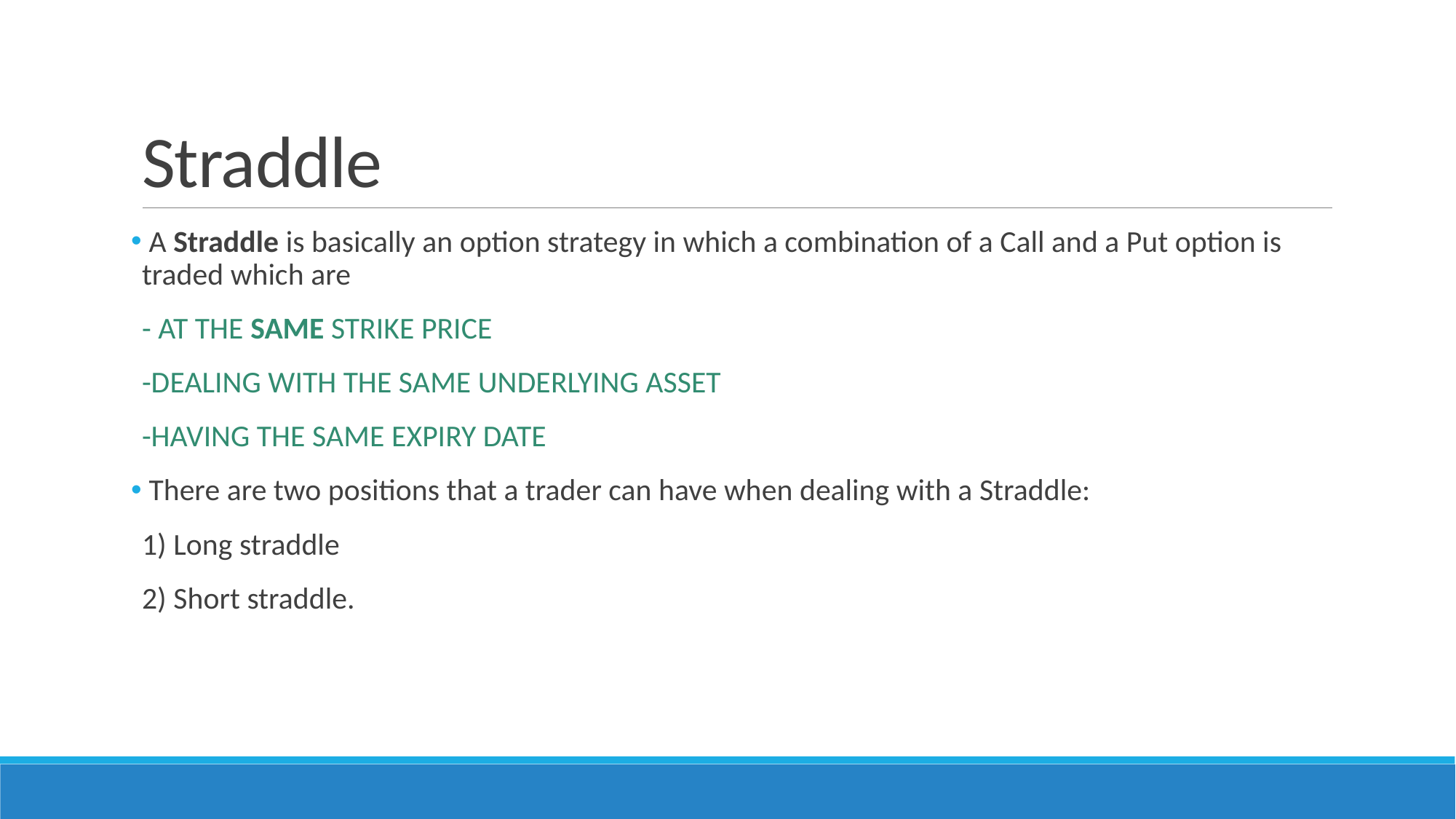

# Straddle
 A Straddle is basically an option strategy in which a combination of a Call and a Put option is traded which are
- AT THE SAME STRIKE PRICE
-DEALING WITH THE SAME UNDERLYING ASSET
-HAVING THE SAME EXPIRY DATE
 There are two positions that a trader can have when dealing with a Straddle:
1) Long straddle
2) Short straddle.